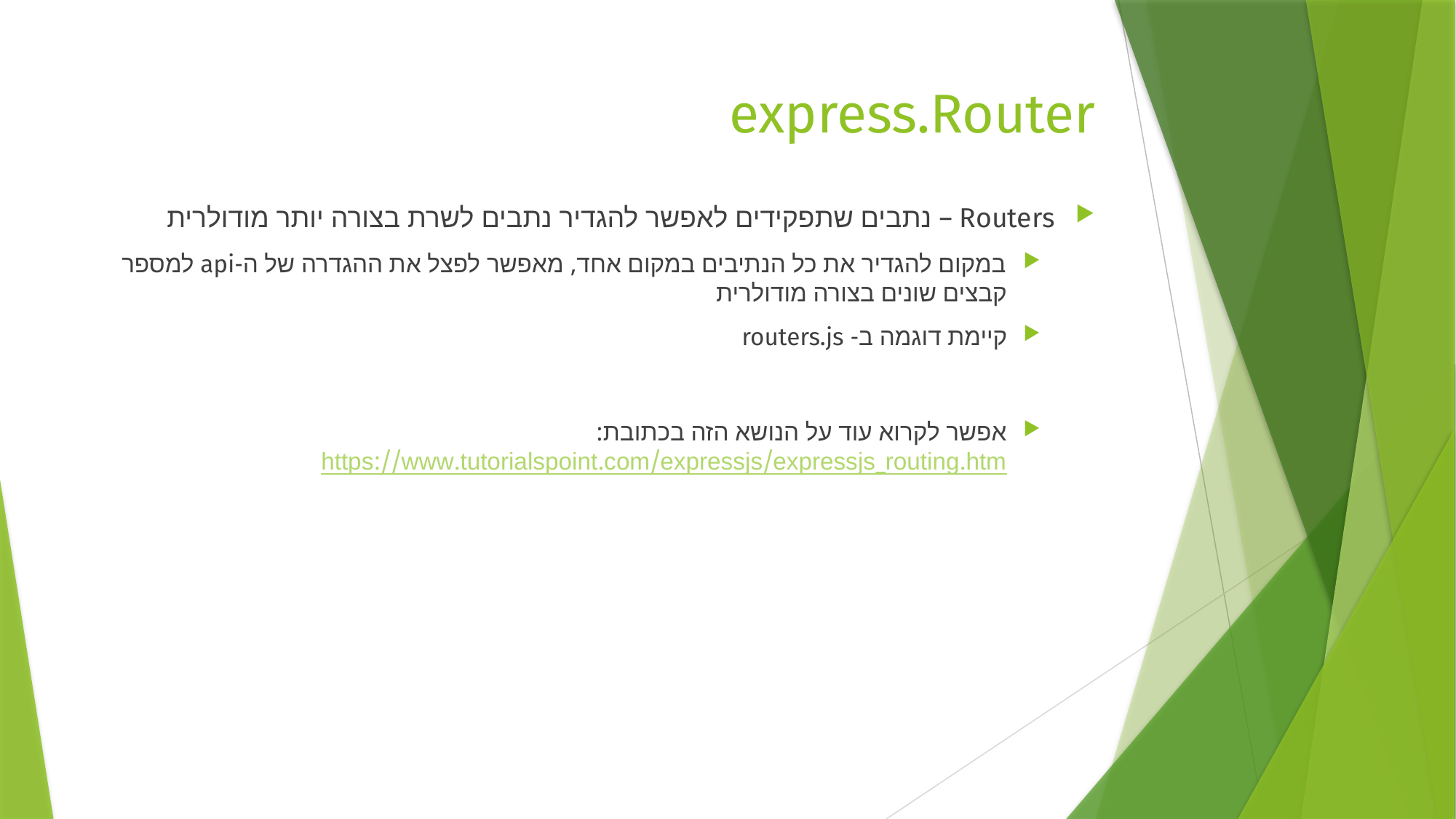

# express.Router
Routers – נתבים שתפקידים לאפשר להגדיר נתבים לשרת בצורה יותר מודולרית
במקום להגדיר את כל הנתיבים במקום אחד, מאפשר לפצל את ההגדרה של ה-api למספר קבצים שונים בצורה מודולרית
קיימת דוגמה ב- routers.js

אפשר לקרוא עוד על הנושא הזה בכתובת:
https://www.tutorialspoint.com/expressjs/expressjs_routing.htm